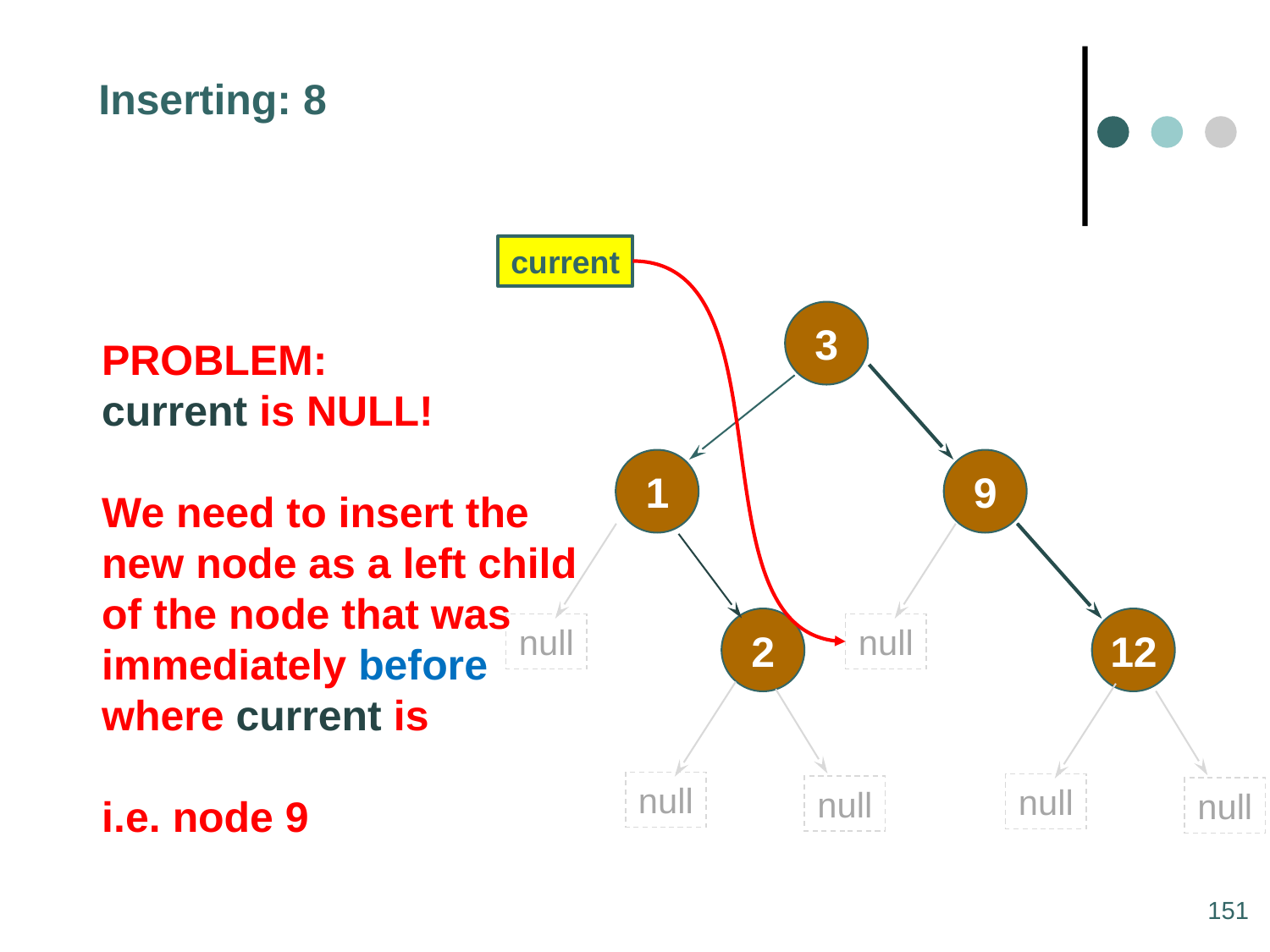

Inserting: 8
current

3
PROBLEM:
current is NULL!

We need to insert the
new node as a left child
of the node that was
immediately before
where current is

i.e. node 9

1
9

null
null
2
12

null
null
null
null
151